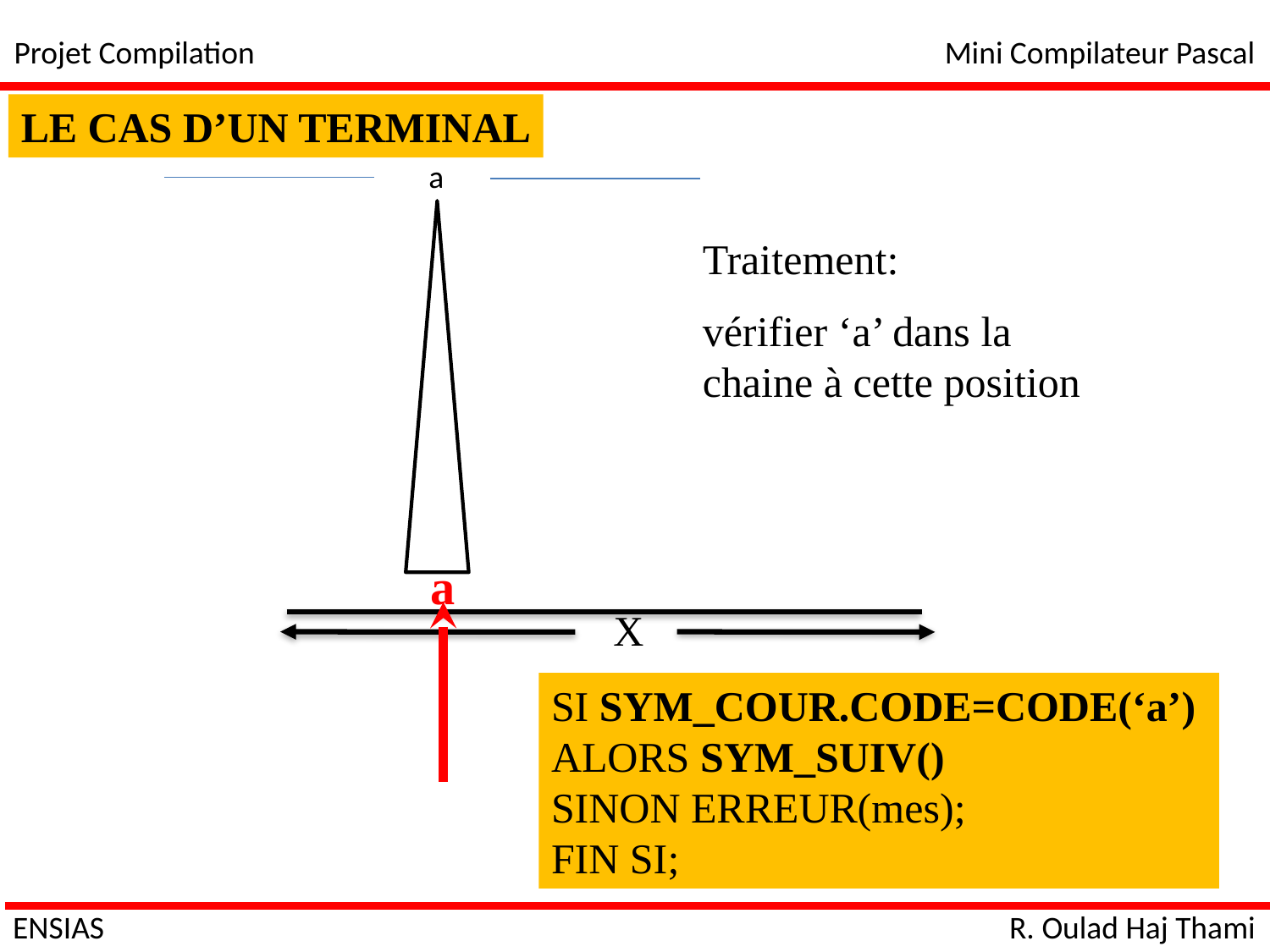

Projet Compilation
Mini Compilateur Pascal
LE CAS D’UN TERMINAL
a

Traitement:
vérifier ‘a’ dans la chaine à cette position
a
X
SI SYM_COUR.CODE=CODE(‘a’)
ALORS SYM_SUIV()
SINON ERREUR(mes);
FIN SI;
ENSIAS
R. Oulad Haj Thami